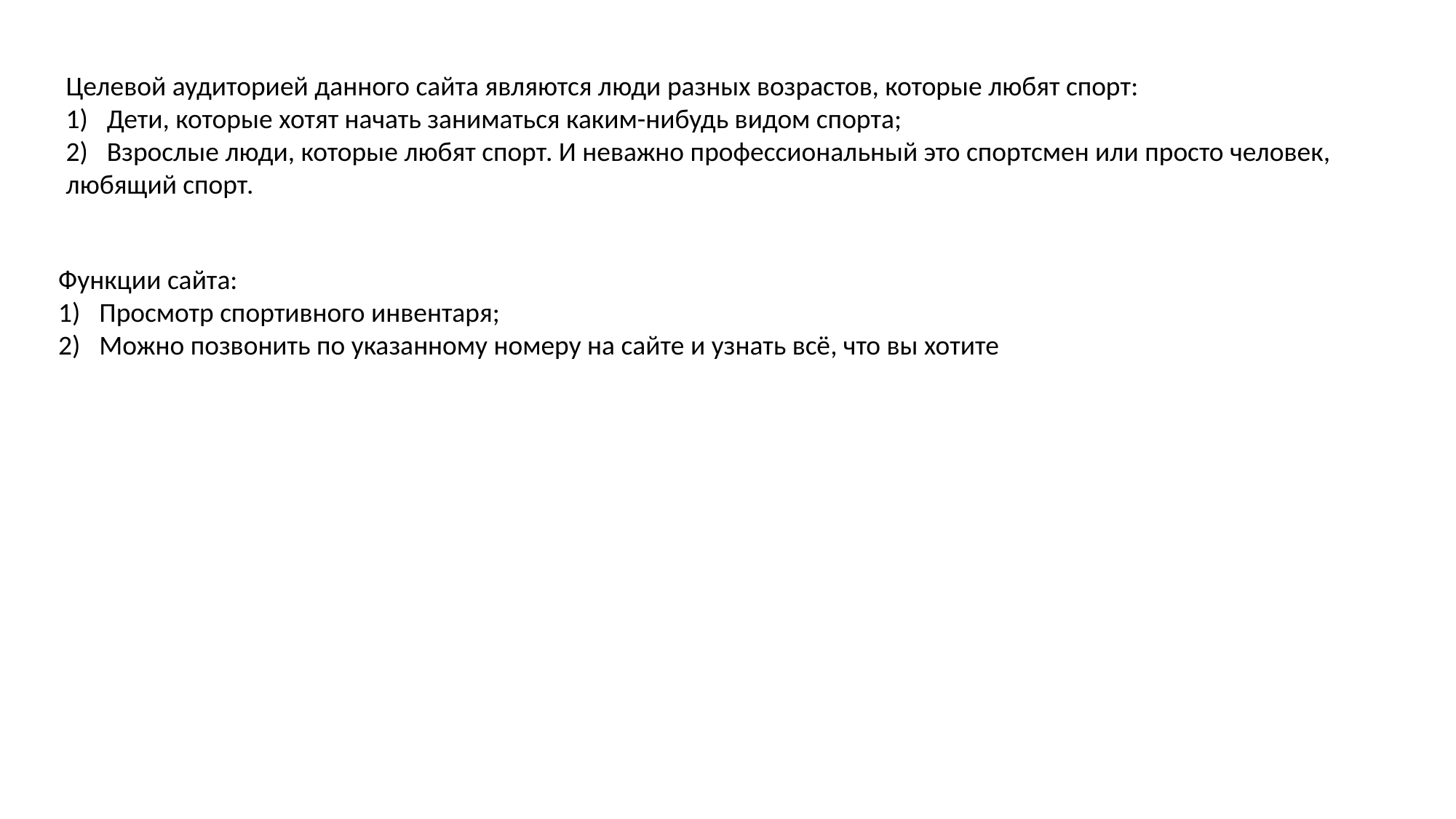

Целевой аудиторией данного сайта являются люди разных возрастов, которые любят спорт:
Дети, которые хотят начать заниматься каким-нибудь видом спорта;
Взрослые люди, которые любят спорт. И неважно профессиональный это спортсмен или просто человек,
любящий спорт.
Функции сайта:
Просмотр спортивного инвентаря;
Можно позвонить по указанному номеру на сайте и узнать всё, что вы хотите